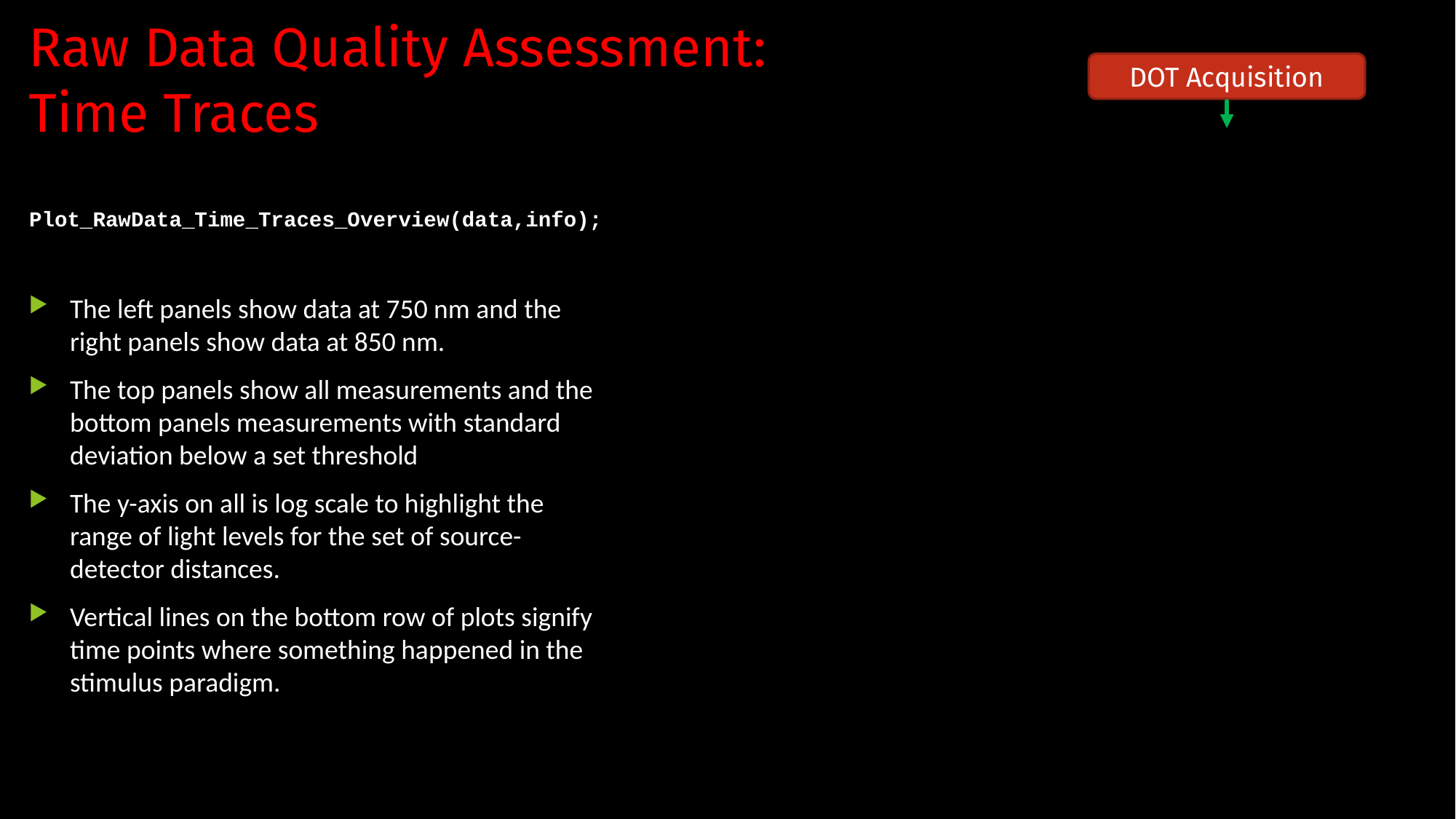

# Raw Data Quality Assessment: Time Traces
DOT Acquisition
Plot_RawData_Time_Traces_Overview(data,info);
The left panels show data at 750 nm and the right panels show data at 850 nm.
The top panels show all measurements and the bottom panels measurements with standard deviation below a set threshold
The y-axis on all is log scale to highlight the range of light levels for the set of source-detector distances.
Vertical lines on the bottom row of plots signify time points where something happened in the stimulus paradigm.